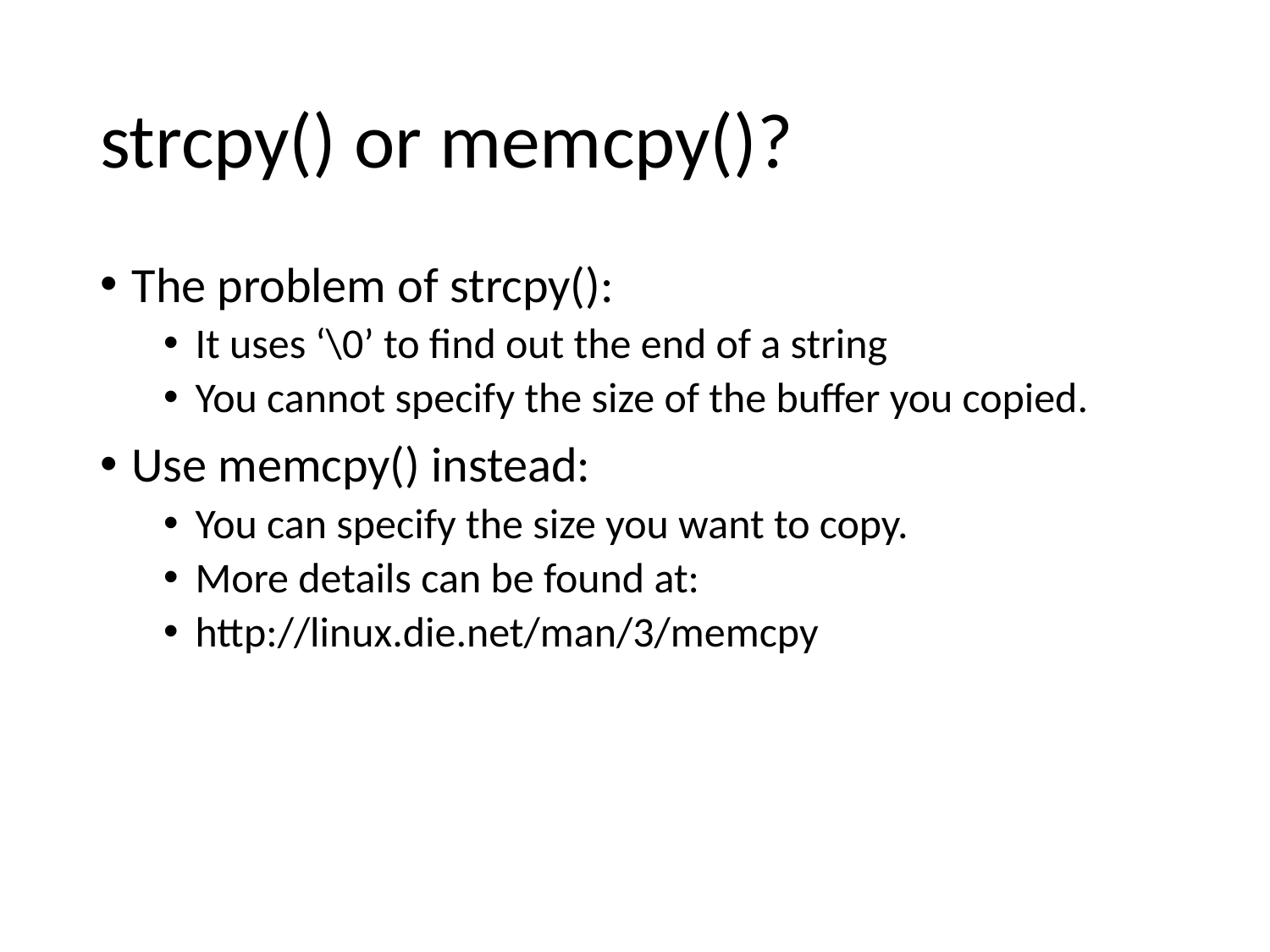

# strcpy() or memcpy()?
The problem of strcpy():
It uses ‘\0’ to find out the end of a string
You cannot specify the size of the buffer you copied.
Use memcpy() instead:
You can specify the size you want to copy.
More details can be found at:
http://linux.die.net/man/3/memcpy